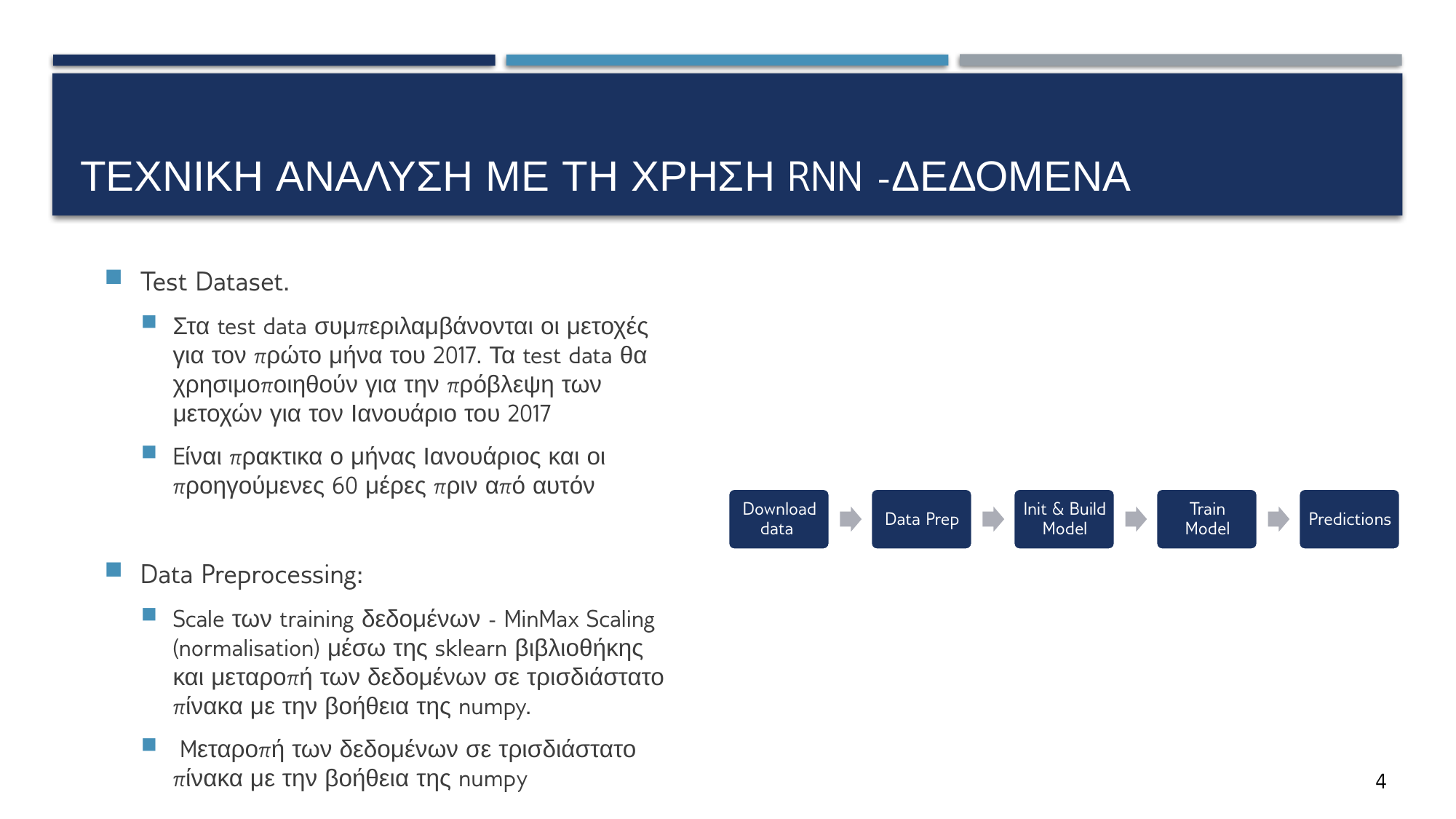

# Τεχνικη αναλυση με τη χρηση rnn -ΔΕΔΟΜΕΝΑ
Test Dataset.
Στα test data συμπεριλαμβάνονται οι μετοχές για τον πρώτο μήνα του 2017. Τα test data θα χρησιμοποιηθούν για την πρόβλεψη των μετοχών για τον Ιανουάριο του 2017
Eίναι πρακτικα ο μήνας Ιανουάριος και οι προηγούμενες 60 μέρες πριν από αυτόν

Data Preprocessing:
Scale των training δεδομένων - MinMax Scaling (normalisation) μέσω της sklearn βιβλιοθήκης και μεταροπή των δεδομένων σε τρισδιάστατο πίνακα με την βοήθεια της numpy.
 Mεταροπή των δεδομένων σε τρισδιάστατο πίνακα με την βοήθεια της numpy

Download data

Data Prep

Init & Build Model

Train Model

Predictions
4